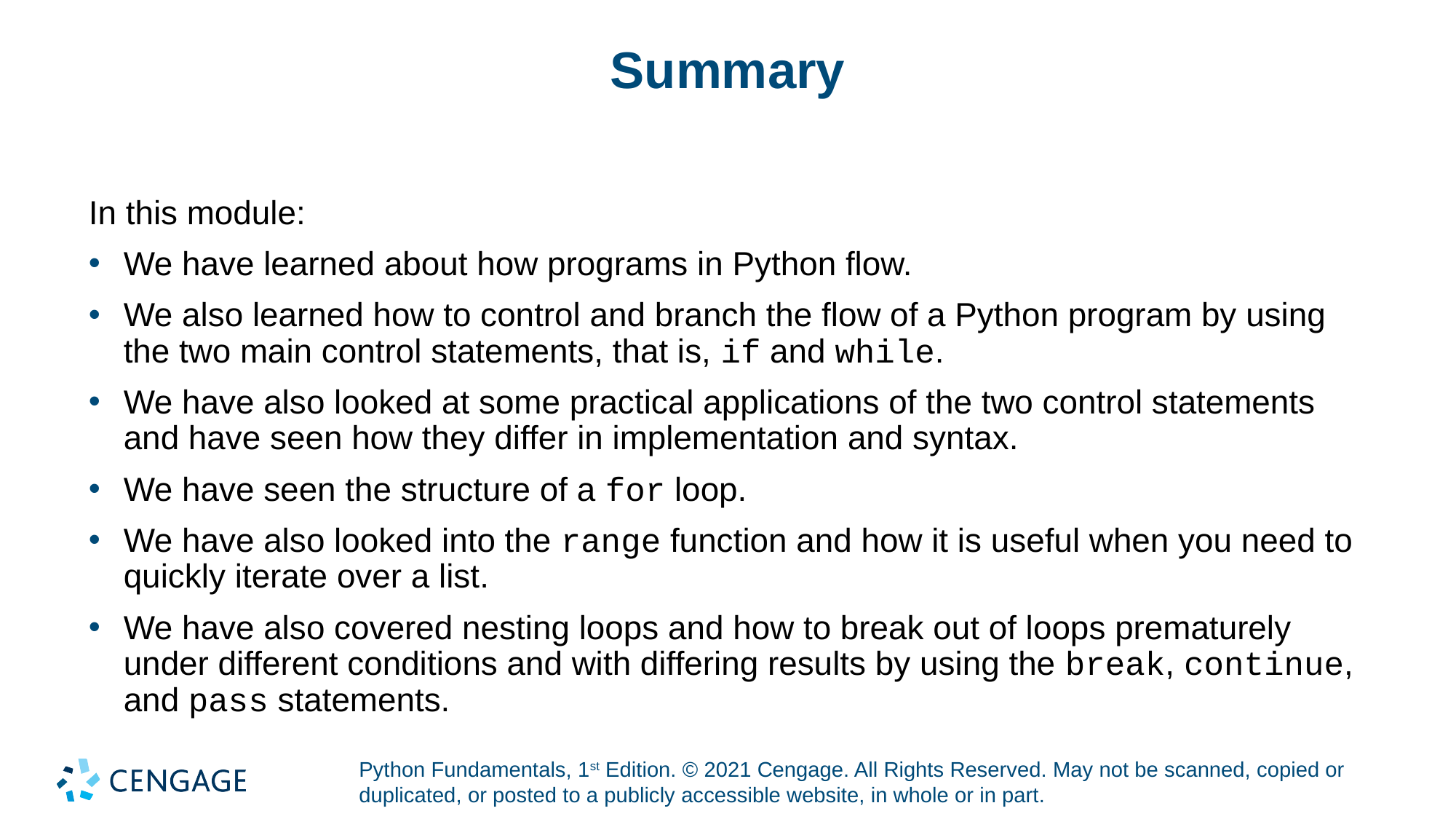

# Summary
In this module:
We have learned about how programs in Python flow.
We also learned how to control and branch the flow of a Python program by using the two main control statements, that is, if and while.
We have also looked at some practical applications of the two control statements and have seen how they differ in implementation and syntax.
We have seen the structure of a for loop.
We have also looked into the range function and how it is useful when you need to quickly iterate over a list.
We have also covered nesting loops and how to break out of loops prematurely under different conditions and with differing results by using the break, continue, and pass statements.